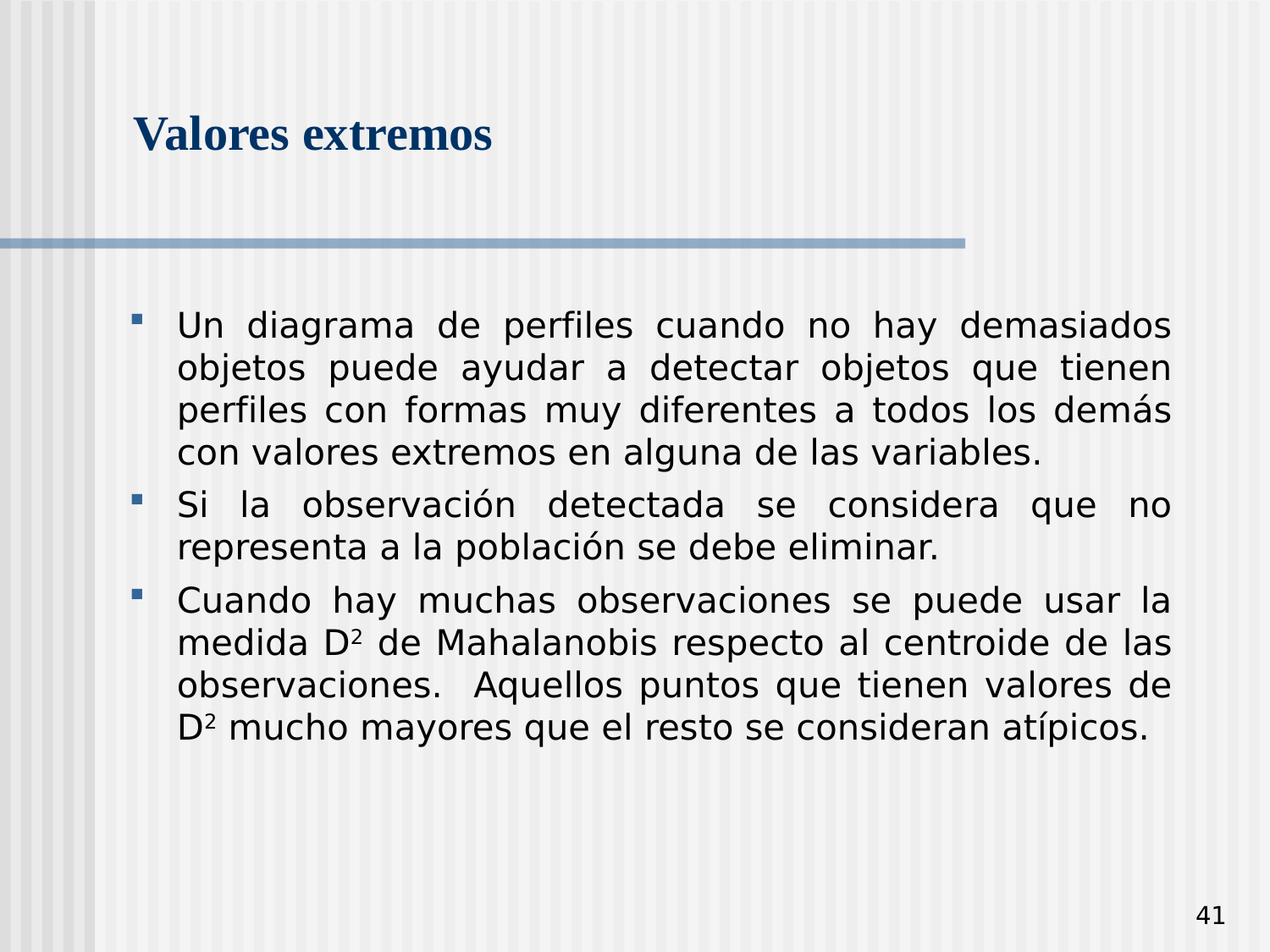

# Valores extremos
Un diagrama de perfiles cuando no hay demasiados objetos puede ayudar a detectar objetos que tienen perfiles con formas muy diferentes a todos los demás con valores extremos en alguna de las variables.
Si la observación detectada se considera que no representa a la población se debe eliminar.
Cuando hay muchas observaciones se puede usar la medida D2 de Mahalanobis respecto al centroide de las observaciones.  Aquellos puntos que tienen valores de D2 mucho mayores que el resto se consideran atípicos.

41